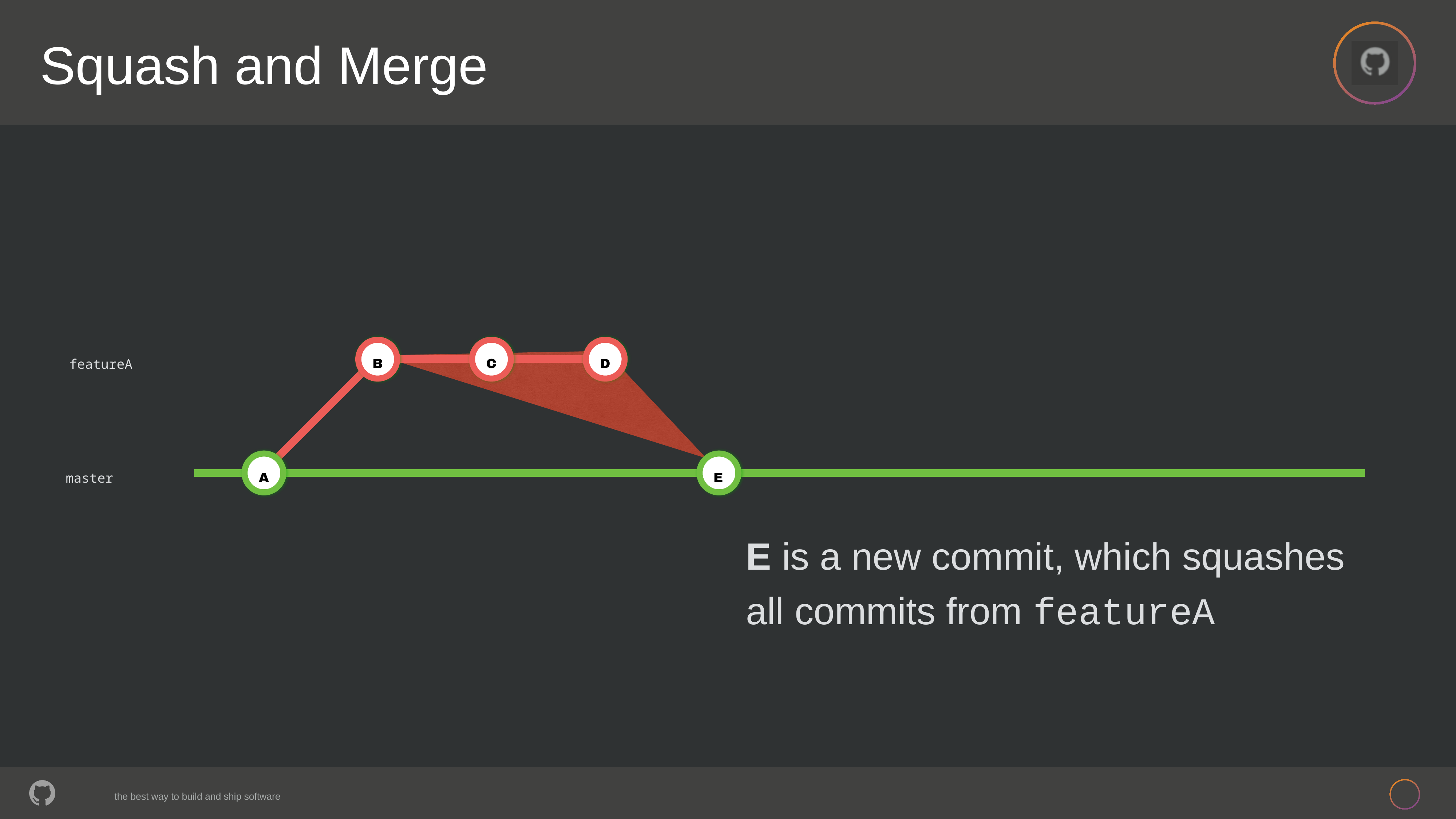

# Squash and Merge
B
C
D

featureA

A
E

master

E is a new commit, which squashes all commits from featureA
50